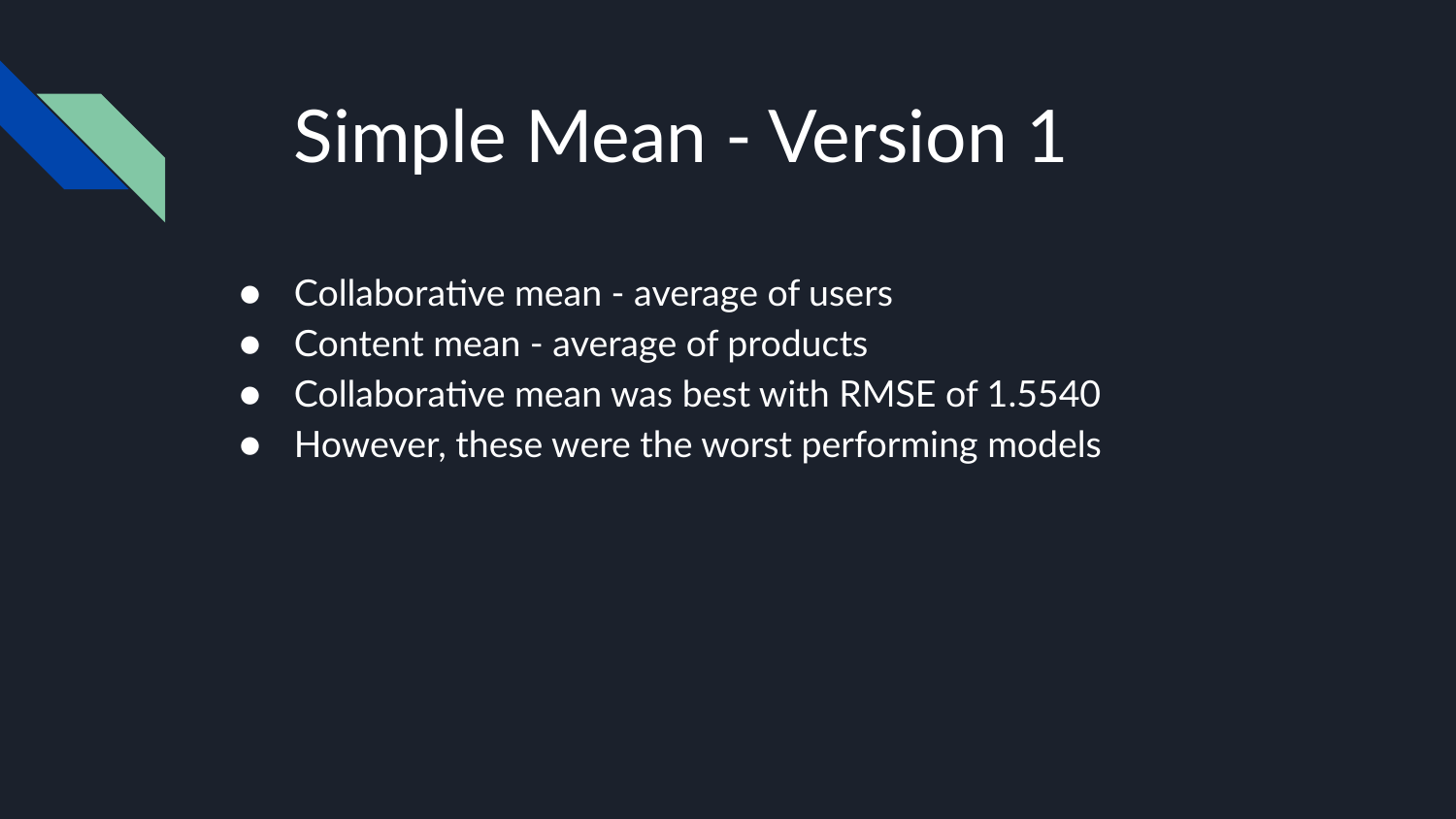

# Simple Mean - Version 1
Collaborative mean - average of users
Content mean - average of products
Collaborative mean was best with RMSE of 1.5540
However, these were the worst performing models